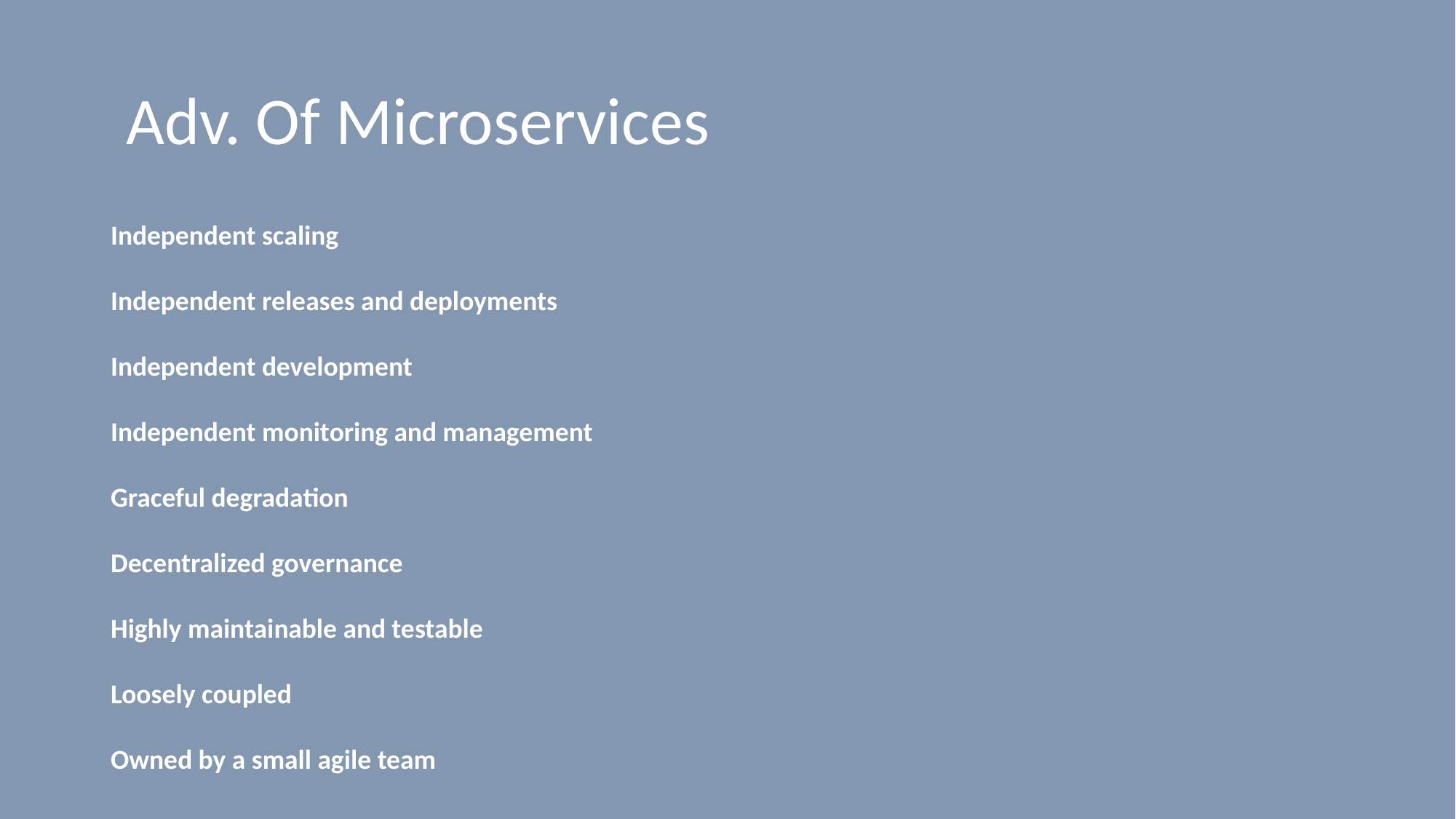

# Adv. Of Microservices
Independent scaling

Independent releases and deployments

Independent development

Independent monitoring and management

Graceful degradation

Decentralized governance

Highly maintainable and testable

Loosely coupled

Owned by a small agile team